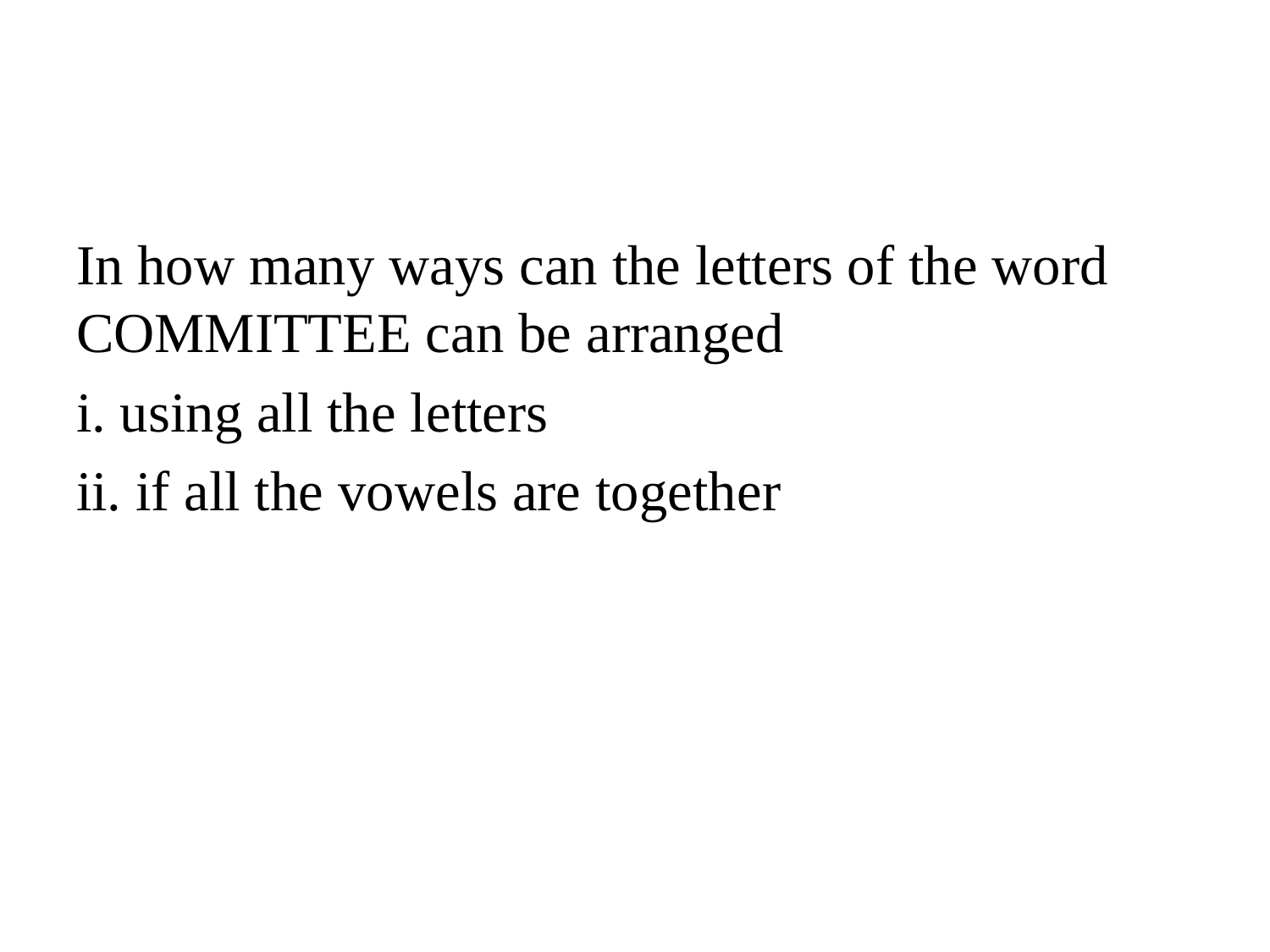

#
In how many ways can the letters of the word COMMITTEE can be arranged
i. using all the letters
ii. if all the vowels are together